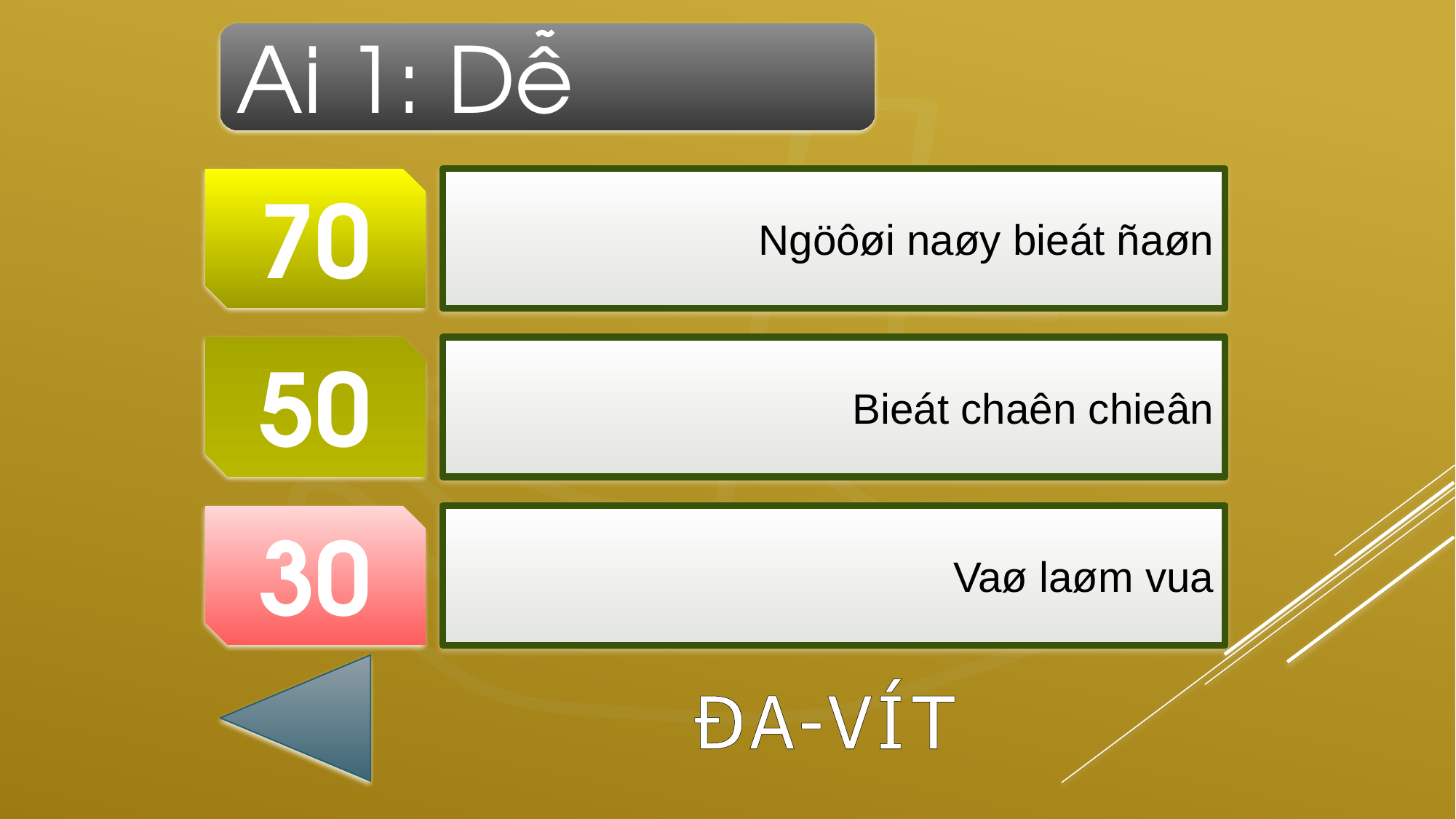

Ai 1: Dê

Ngöôøi naøy bieát ñaøn
70
Bieát chaên chieân
50
Vaø laøm vua
30

ĐA-VÍT